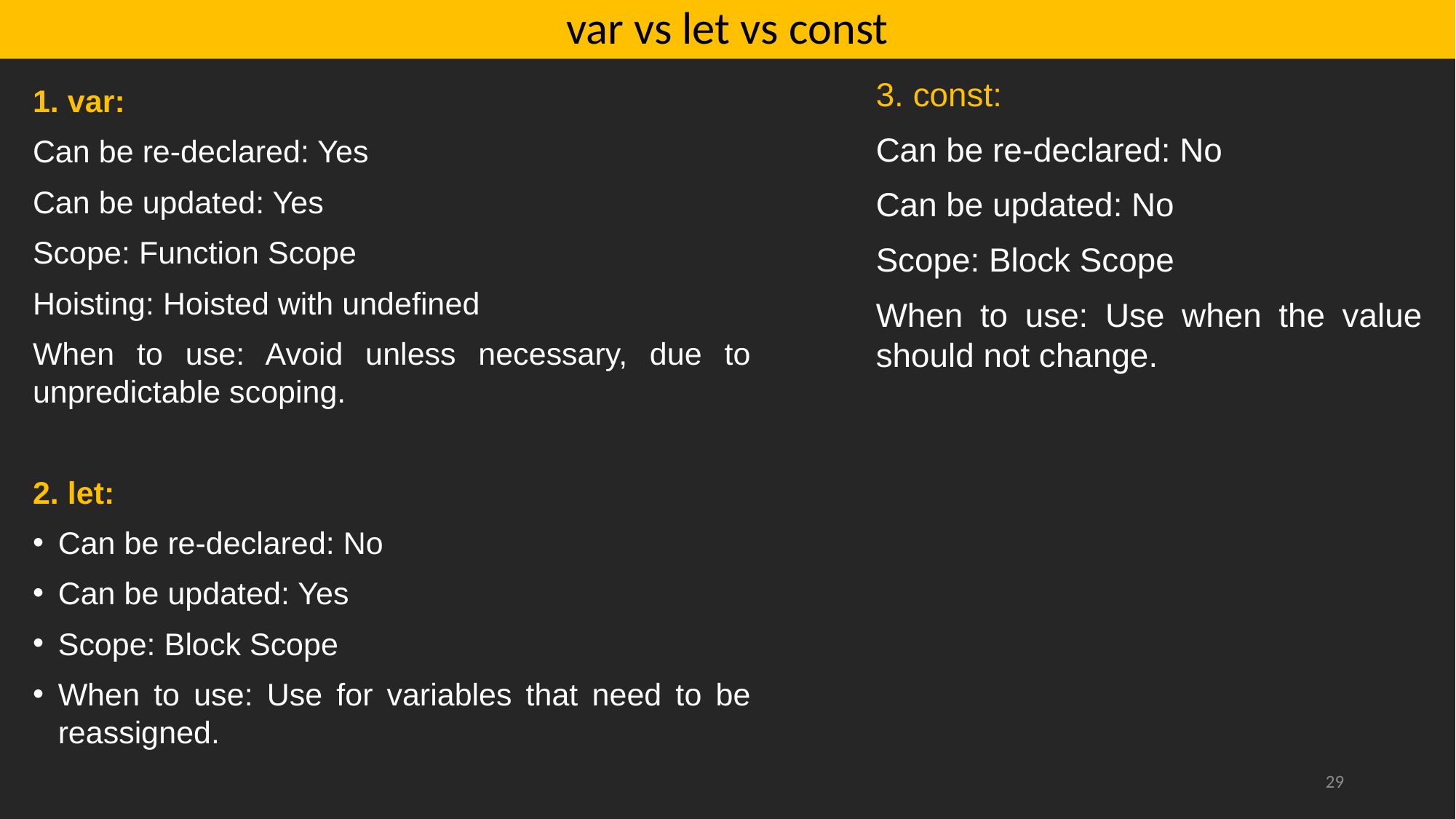

# var vs let vs const
3. const:
Can be re-declared: No
Can be updated: No
Scope: Block Scope
When to use: Use when the value should not change.
1. var:
Can be re-declared: Yes
Can be updated: Yes
Scope: Function Scope
Hoisting: Hoisted with undefined
When to use: Avoid unless necessary, due to unpredictable scoping.

2. let:
Can be re-declared: No
Can be updated: Yes
Scope: Block Scope
When to use: Use for variables that need to be reassigned.

29